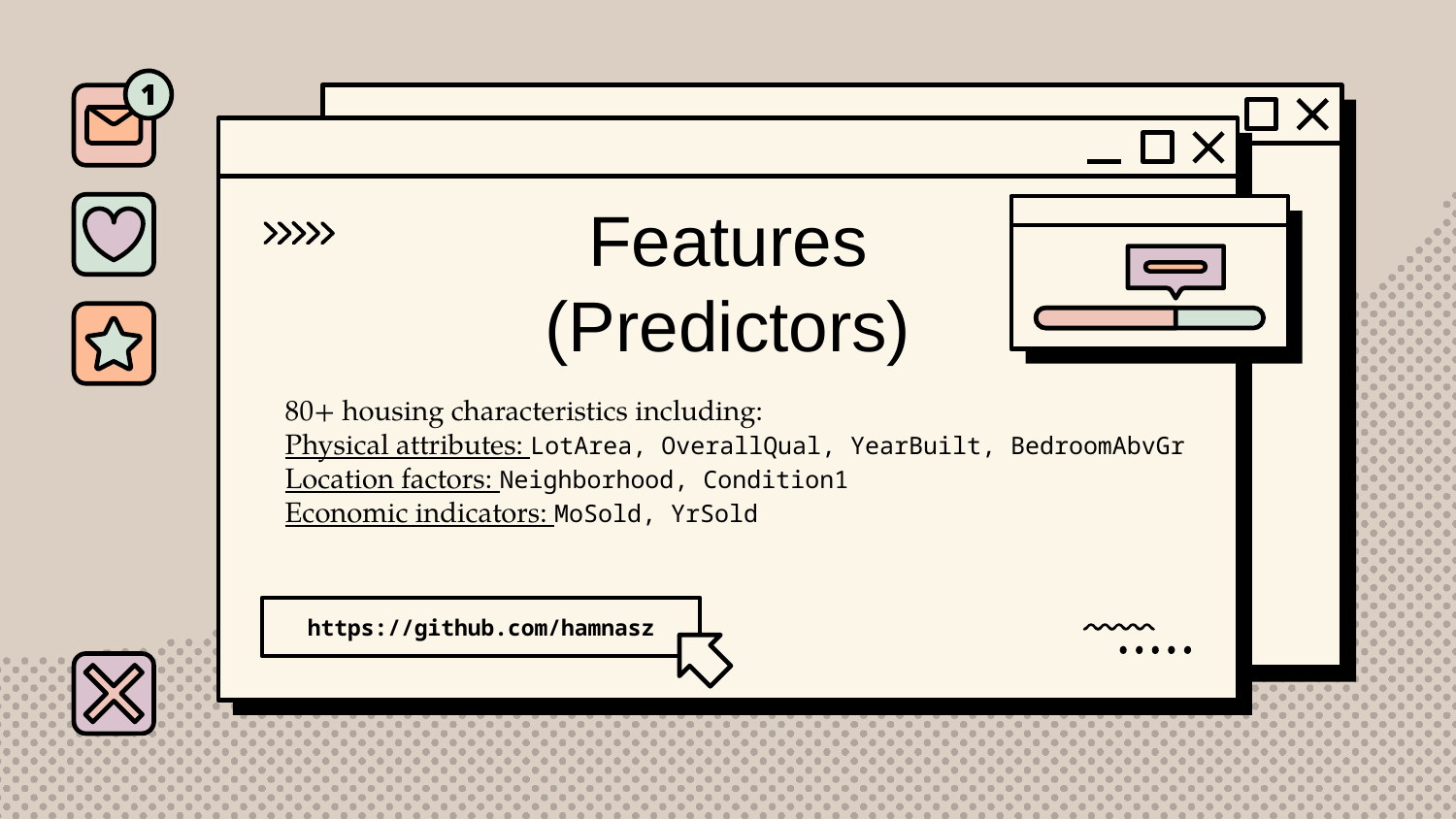

# Features (Predictors)

80+ housing characteristics including:
Physical attributes: LotArea, OverallQual, YearBuilt, BedroomAbvGr
Location factors: Neighborhood, Condition1
Economic indicators: MoSold, YrSold
https://github.com/hamnasz